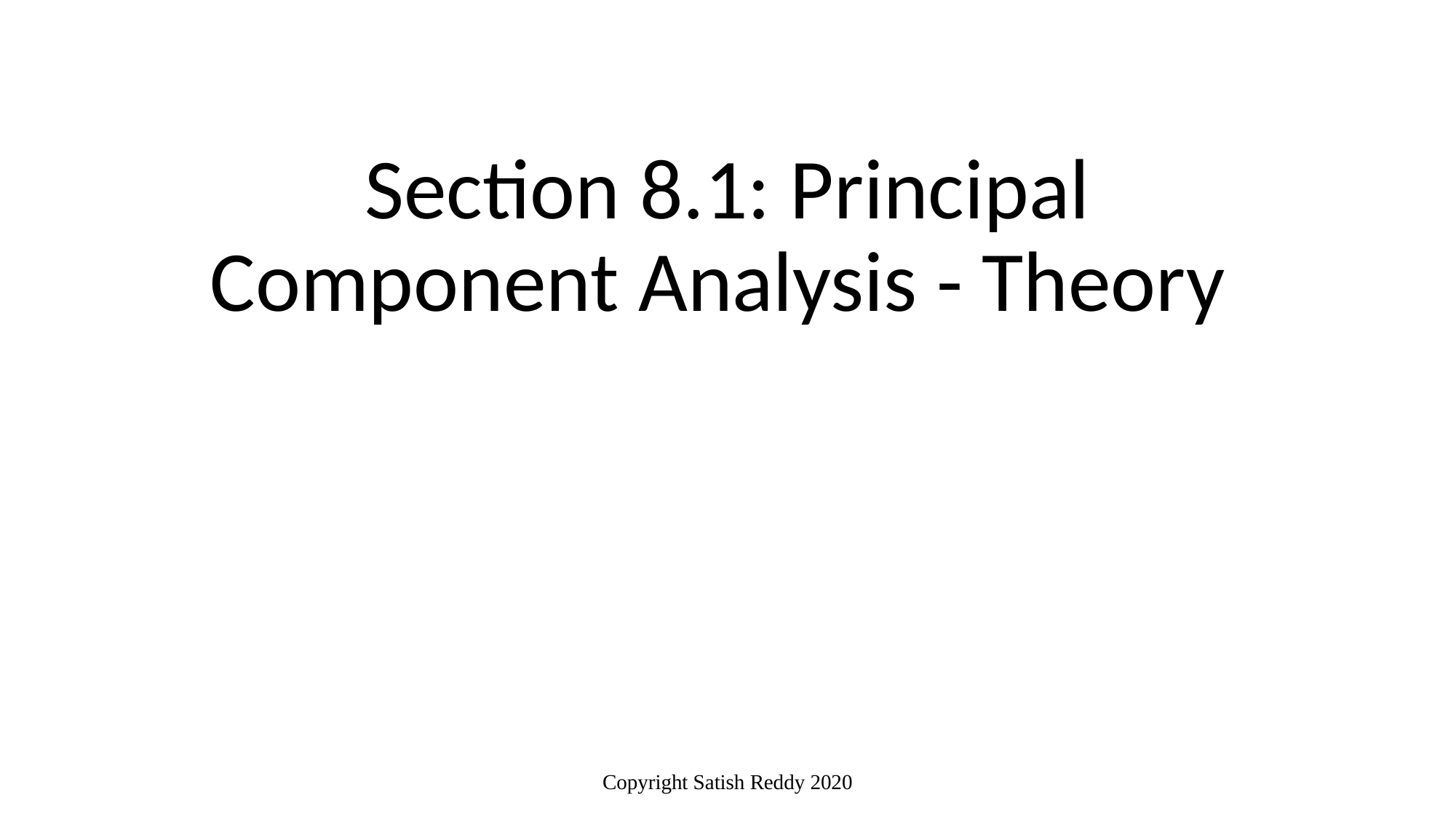

# Section 8.1: Principal Component Analysis - Theory
Copyright Satish Reddy 2020